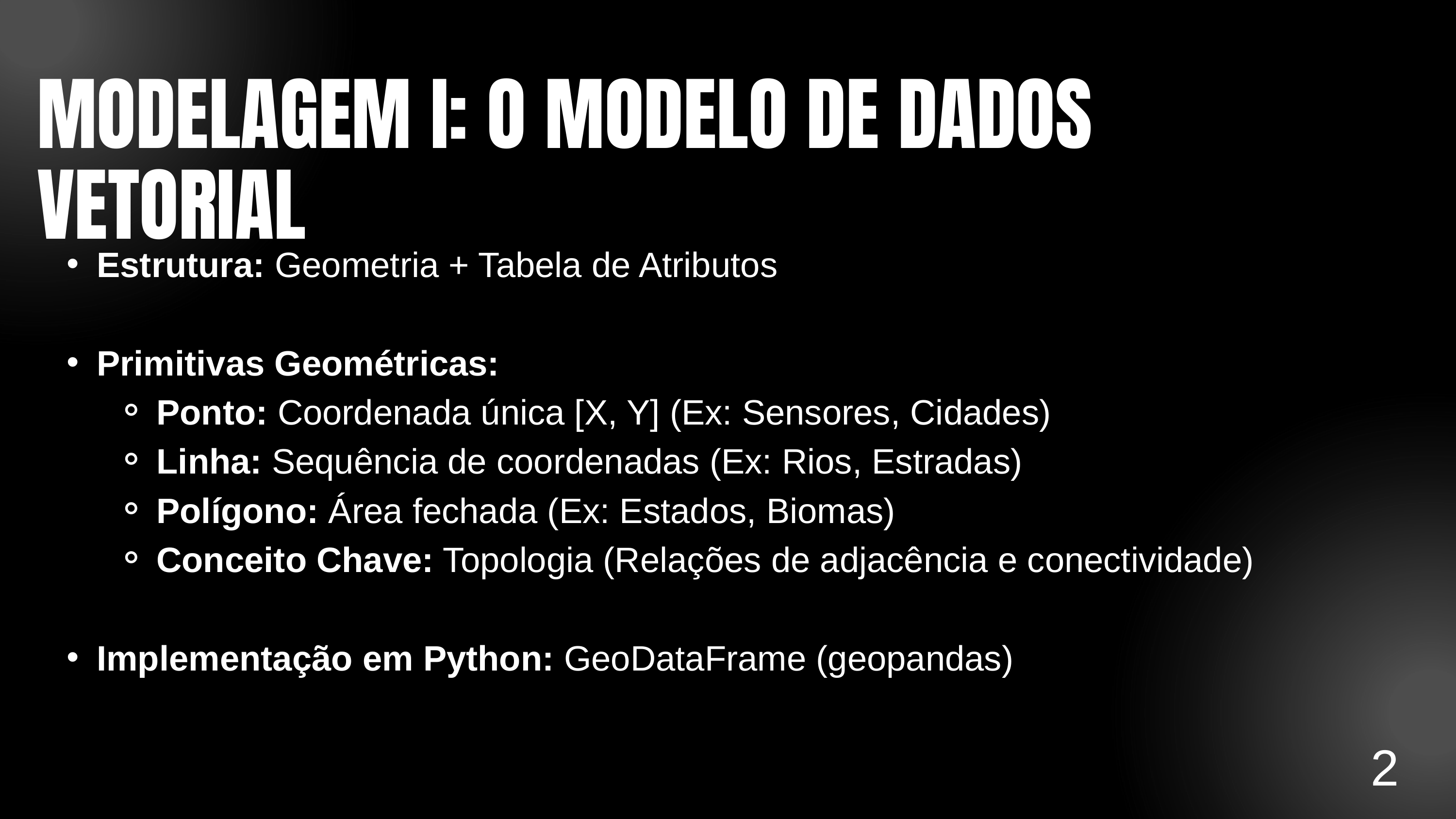

MODELAGEM I: O MODELO DE DADOS VETORIAL
Estrutura: Geometria + Tabela de Atributos

Primitivas Geométricas:
Ponto: Coordenada única [X, Y] (Ex: Sensores, Cidades)
Linha: Sequência de coordenadas (Ex: Rios, Estradas)
Polígono: Área fechada (Ex: Estados, Biomas)
Conceito Chave: Topologia (Relações de adjacência e conectividade)

Implementação em Python: GeoDataFrame (geopandas)

2